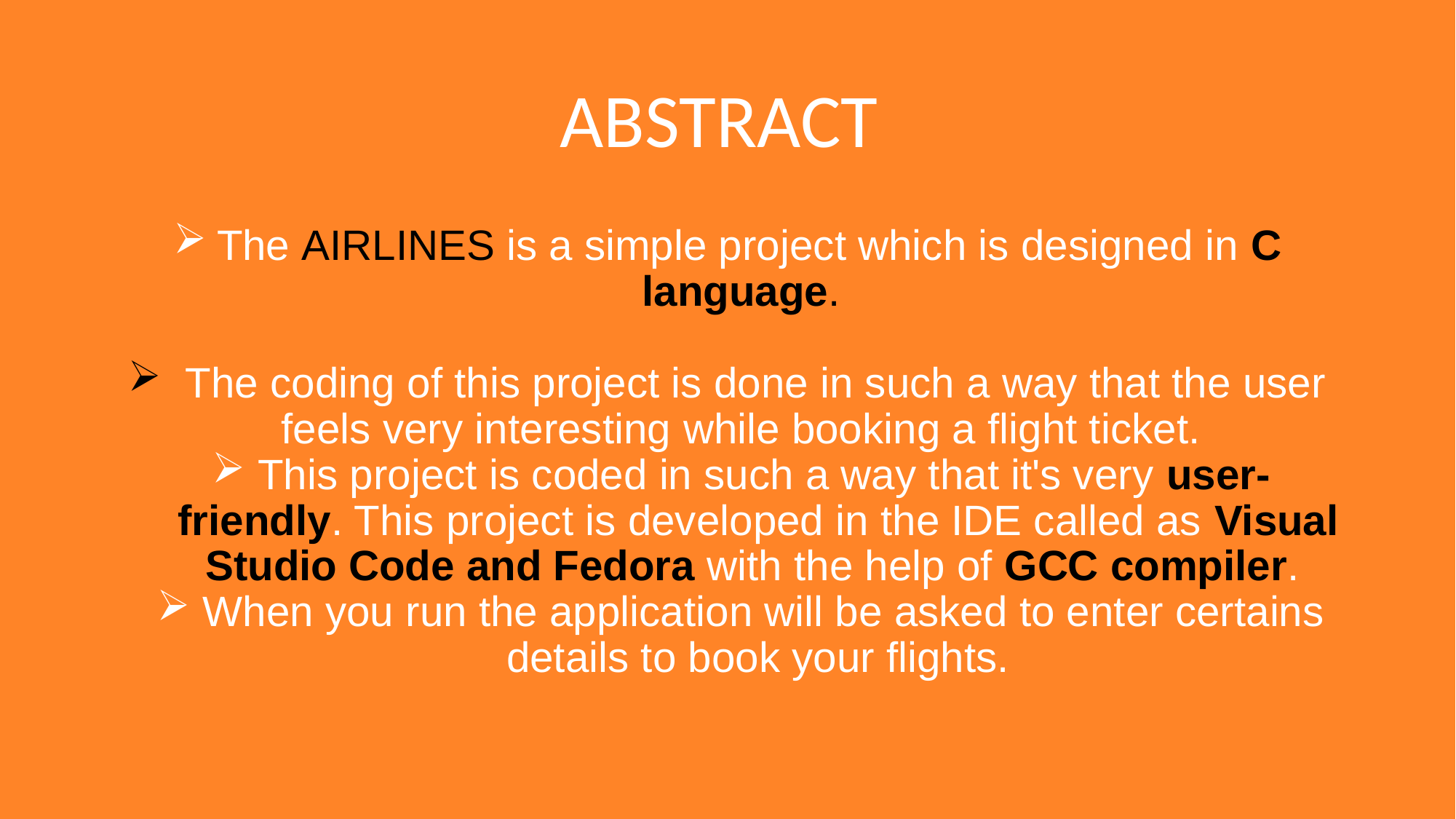

# ABSTRACT
 The AIRLINES is a simple project which is designed in C language.

  The coding of this project is done in such a way that the user feels very interesting while booking a flight ticket.
 This project is coded in such a way that it's very user-friendly. This project is developed in the IDE called as Visual Studio Code and Fedora with the help of GCC compiler.
 When you run the application will be asked to enter certains details to book your flights.